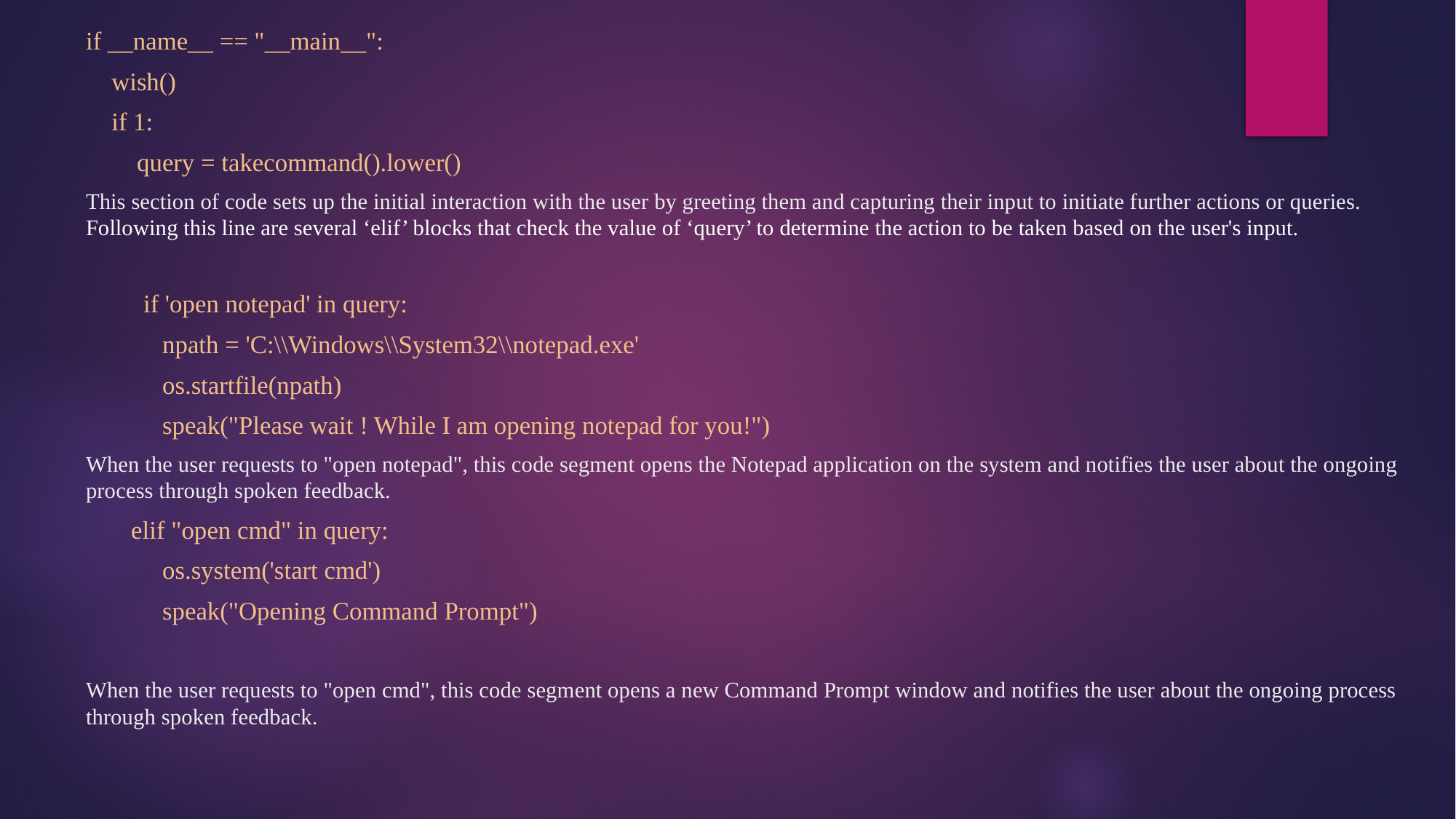

if __name__ == "__main__":
    wish()
    if 1:
        query = takecommand().lower()
This section of code sets up the initial interaction with the user by greeting them and capturing their input to initiate further actions or queries. Following this line are several ‘elif’ blocks that check the value of ‘query’ to determine the action to be taken based on the user's input.

         if 'open notepad' in query:
            npath = 'C:\\Windows\\System32\\notepad.exe'
            os.startfile(npath)
            speak("Please wait ! While I am opening notepad for you!")
When the user requests to "open notepad", this code segment opens the Notepad application on the system and notifies the user about the ongoing process through spoken feedback.
        elif "open cmd" in query:
            os.system('start cmd')
            speak("Opening Command Prompt")

When the user requests to "open cmd", this code segment opens a new Command Prompt window and notifies the user about the ongoing process through spoken feedback.